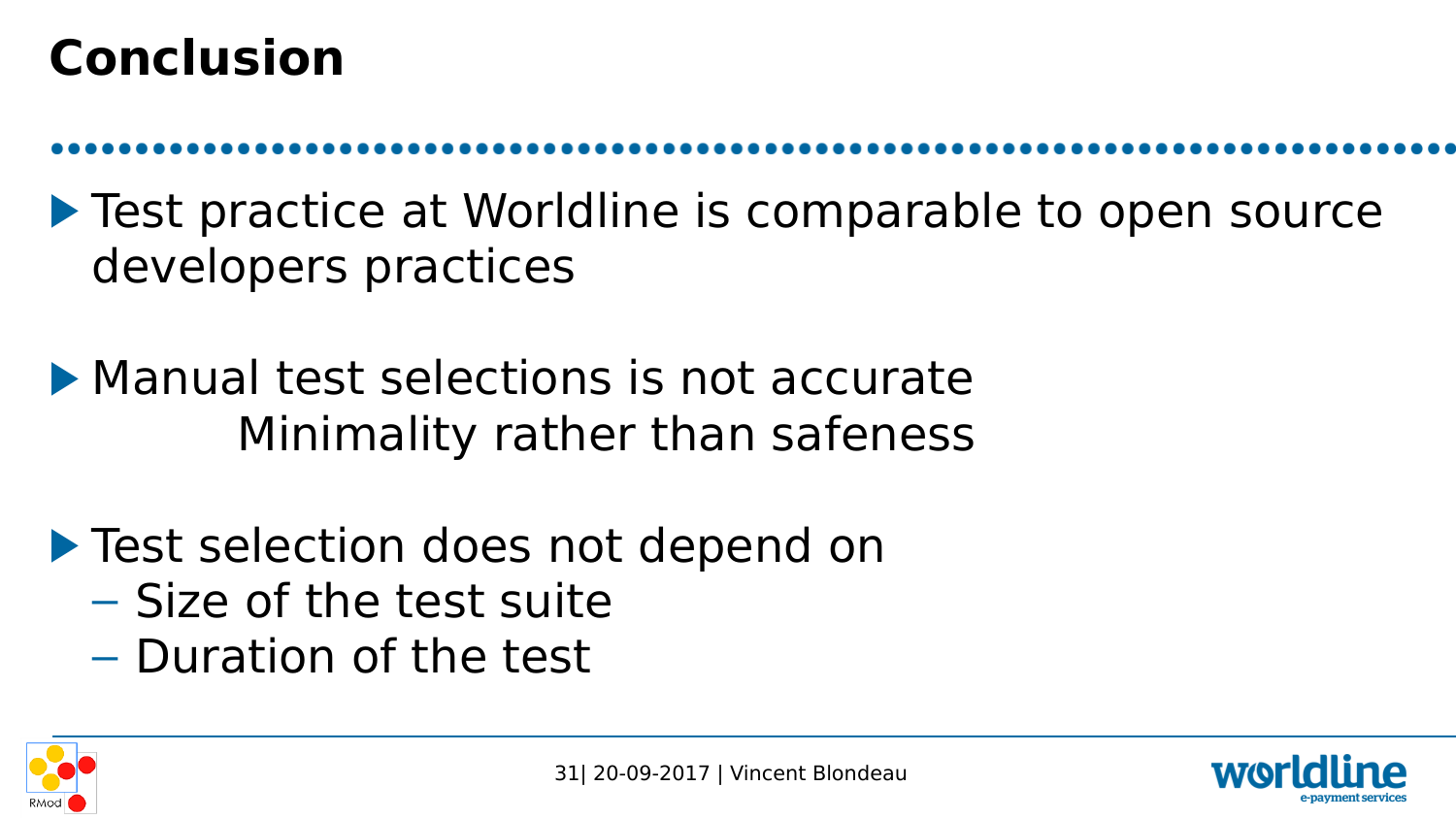

# Conclusion
Test practice at Worldline is comparable to open source developers practices

Manual test selections is not accurate
	Minimality rather than safeness

Test selection does not depend on
Size of the test suite
Duration of the test